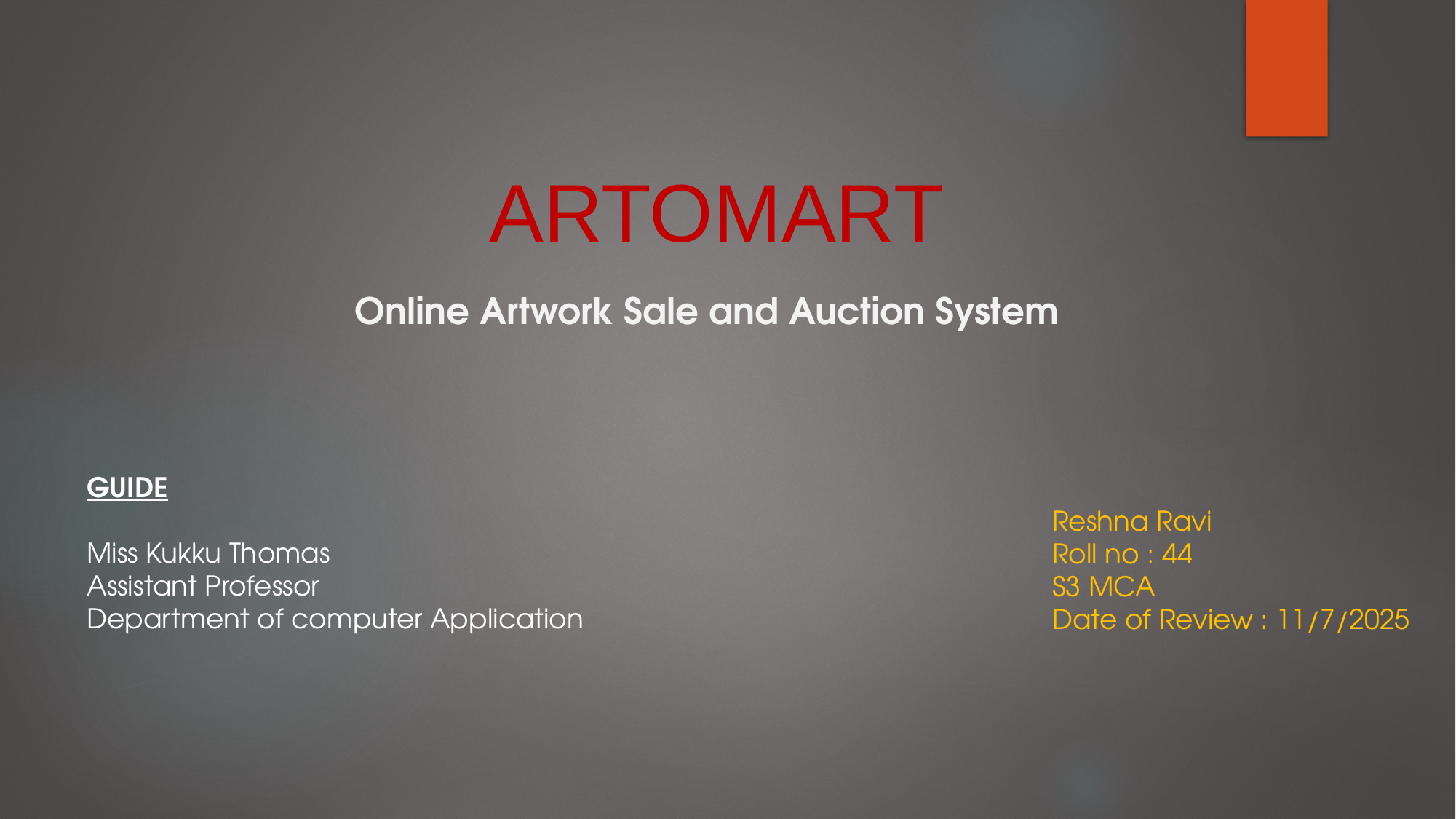

# Online Artwork Sale and Auction System
ARTOMART

GUIDE

Miss Kukku Thomas
Assistant Professor
Department of computer Application

Reshna Ravi
Roll no : 44
S3 MCA
Date of Review : 11/7/2025